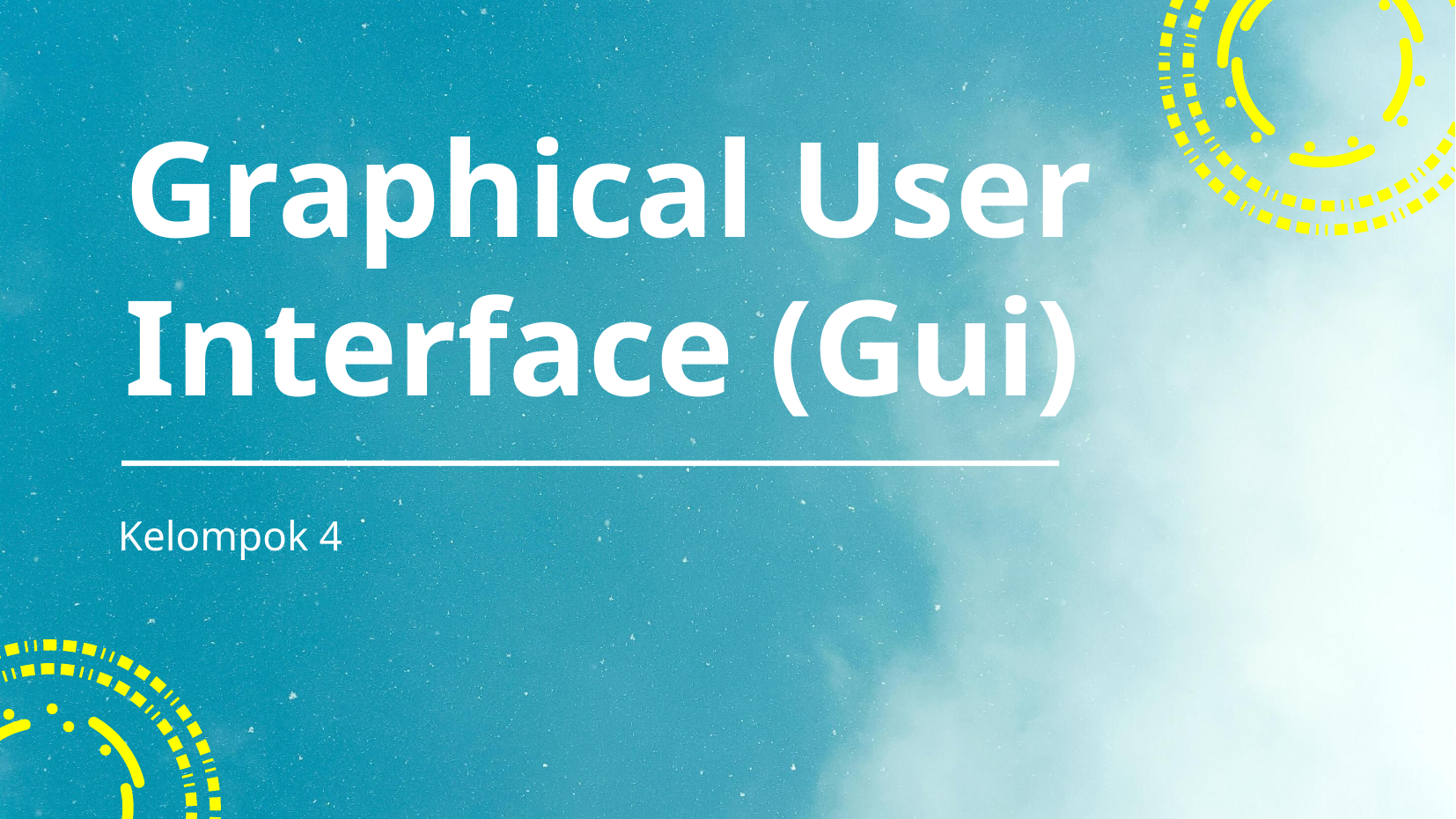

# Graphical User Interface (Gui)

Kelompok 4